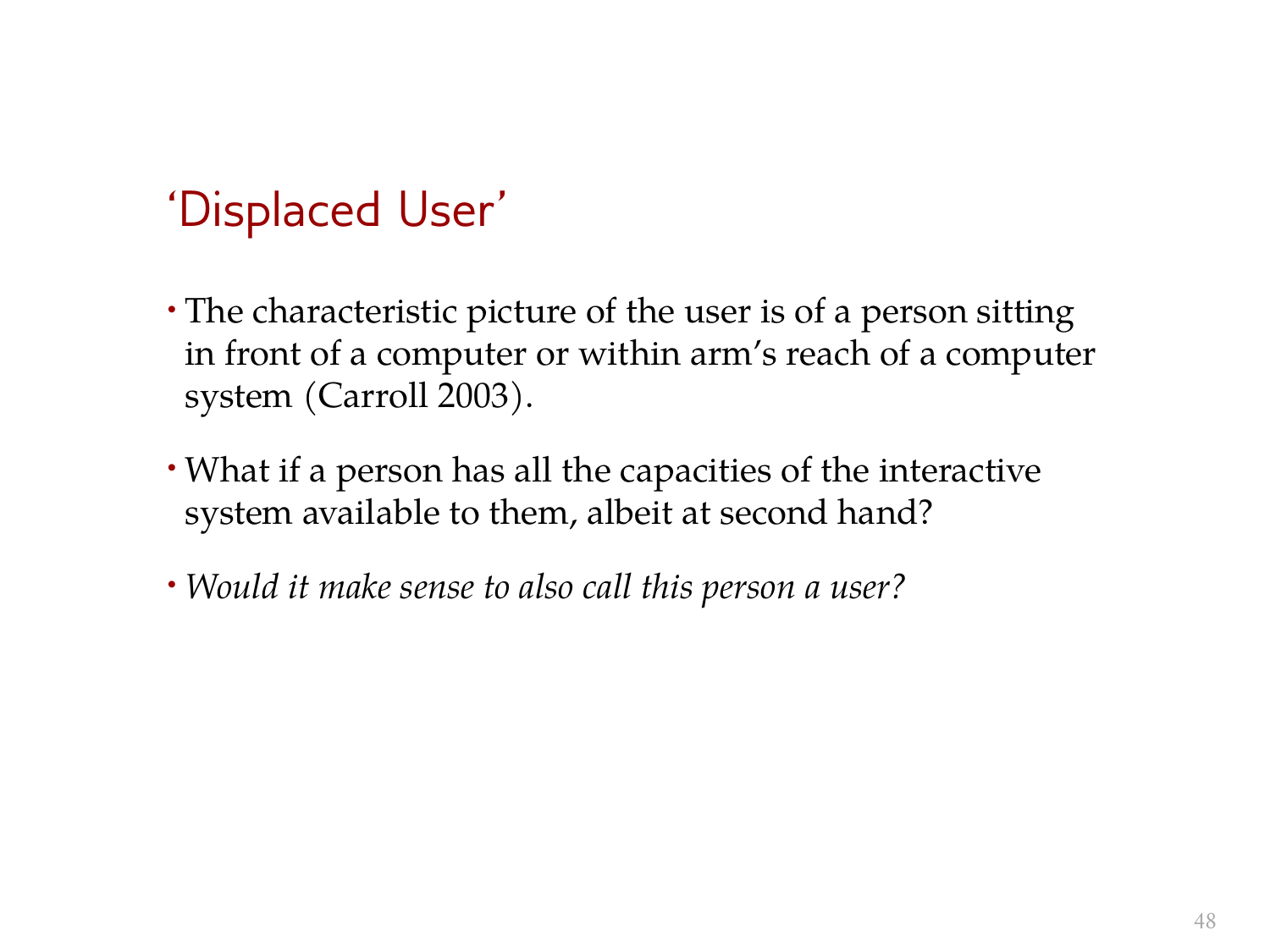

# ‘Displaced User’
The characteristic picture of the user is of a person sitting in front of a computer or within arm’s reach of a computer system (Carroll 2003).
What if a person has all the capacities of the interactive system available to them, albeit at second hand?
Would it make sense to also call this person a user?
48